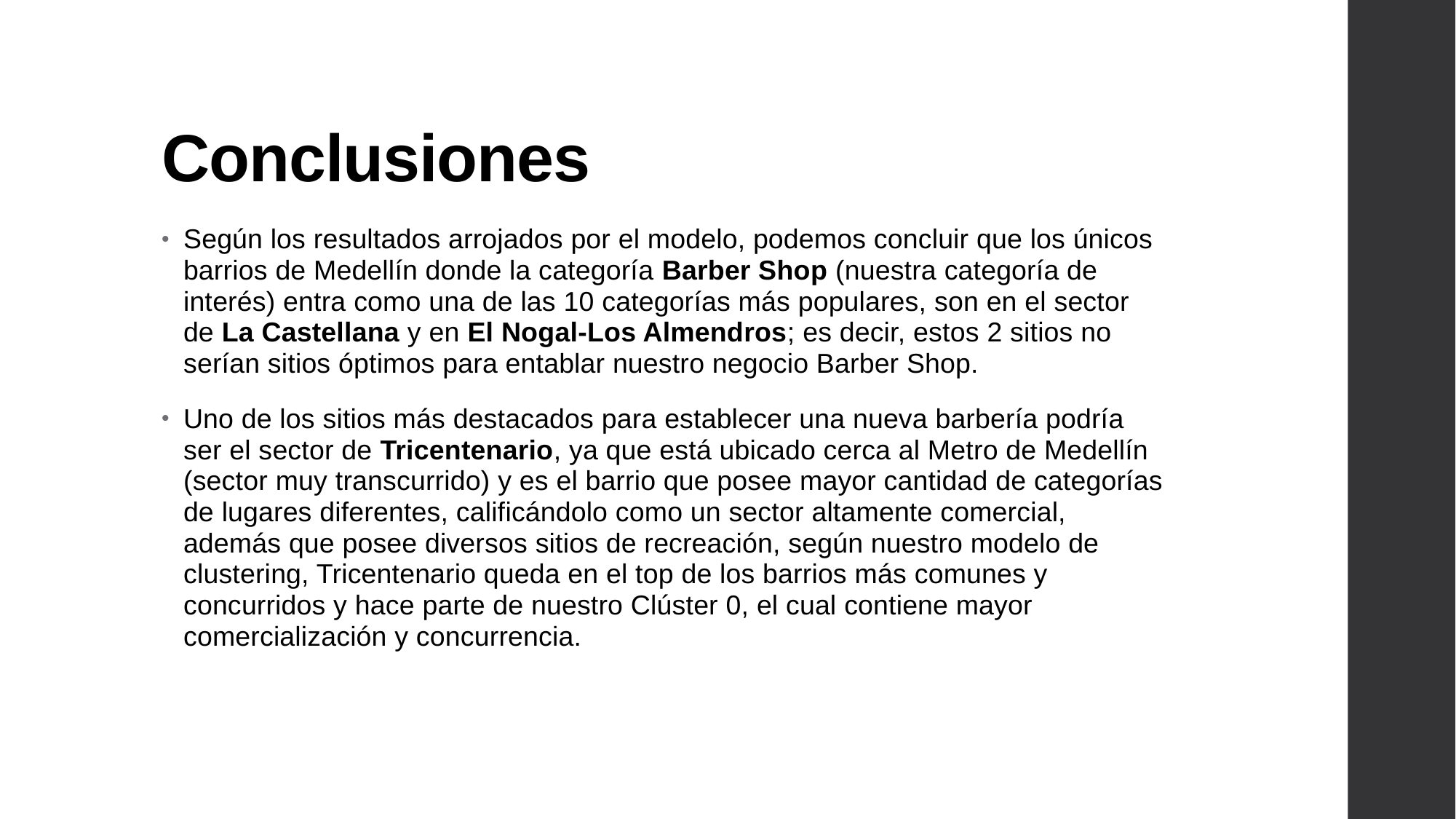

# Conclusiones
Según los resultados arrojados por el modelo, podemos concluir que los únicos barrios de Medellín donde la categoría Barber Shop (nuestra categoría de interés) entra como una de las 10 categorías más populares, son en el sector de La Castellana y en El Nogal-Los Almendros; es decir, estos 2 sitios no serían sitios óptimos para entablar nuestro negocio Barber Shop.
Uno de los sitios más destacados para establecer una nueva barbería podría ser el sector de Tricentenario, ya que está ubicado cerca al Metro de Medellín (sector muy transcurrido) y es el barrio que posee mayor cantidad de categorías de lugares diferentes, calificándolo como un sector altamente comercial, además que posee diversos sitios de recreación, según nuestro modelo de clustering, Tricentenario queda en el top de los barrios más comunes y concurridos y hace parte de nuestro Clúster 0, el cual contiene mayor comercialización y concurrencia.